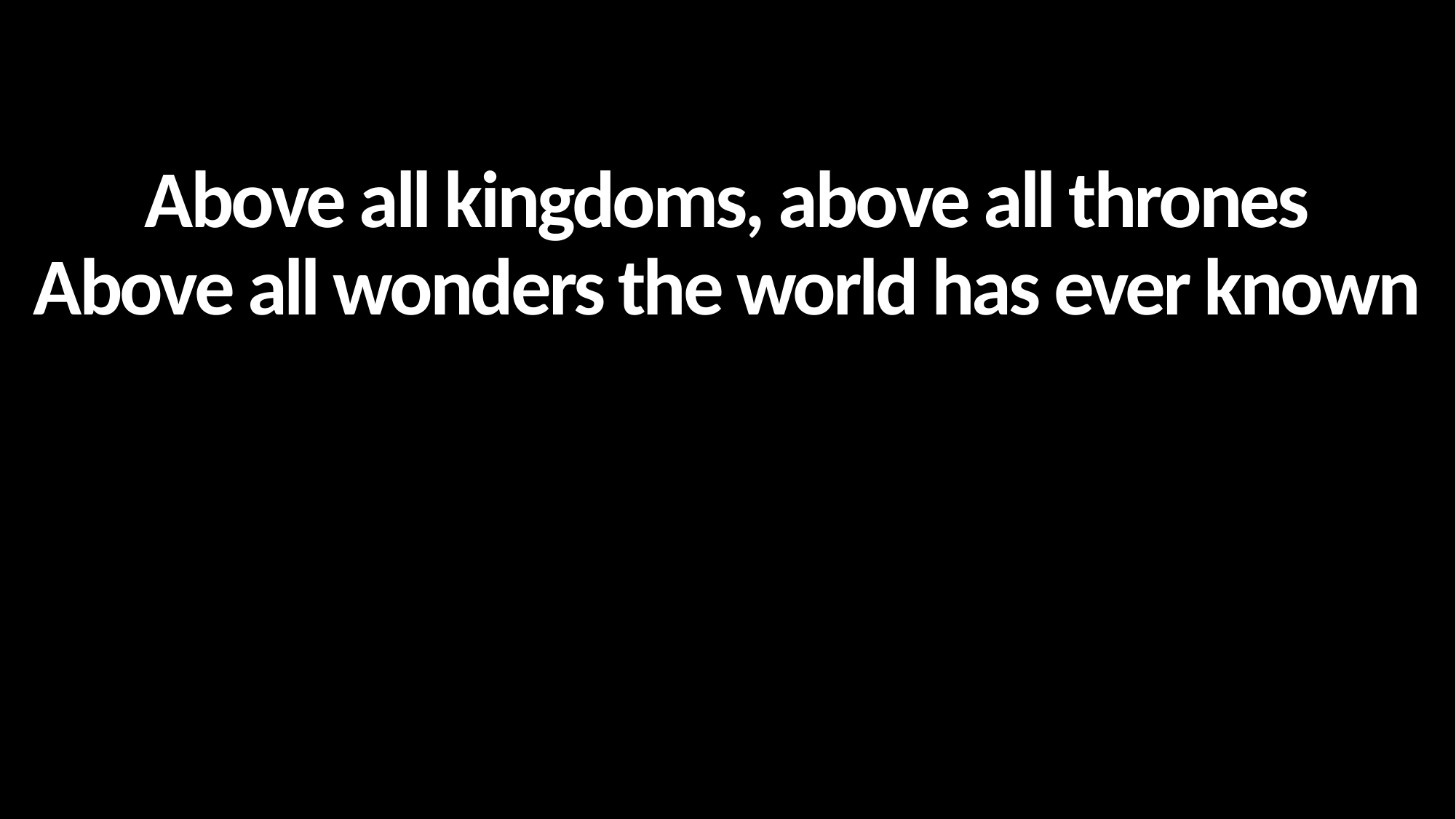

Above all kingdoms, above all thrones
Above all wonders the world has ever known